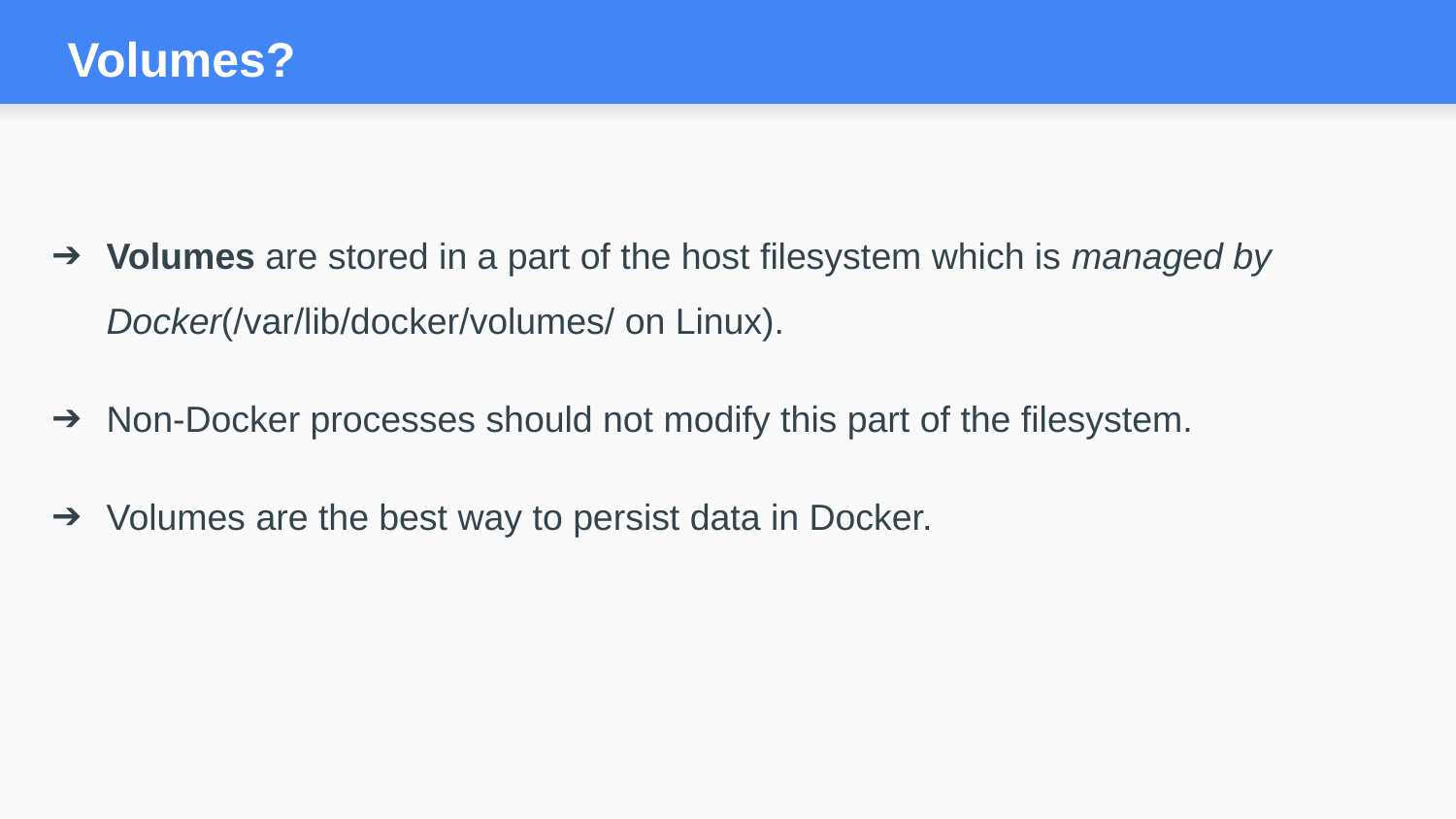

# Volumes?

Volumes are stored in a part of the host filesystem which is managed by Docker(/var/lib/docker/volumes/ on Linux).
Non-Docker processes should not modify this part of the filesystem.
Volumes are the best way to persist data in Docker.